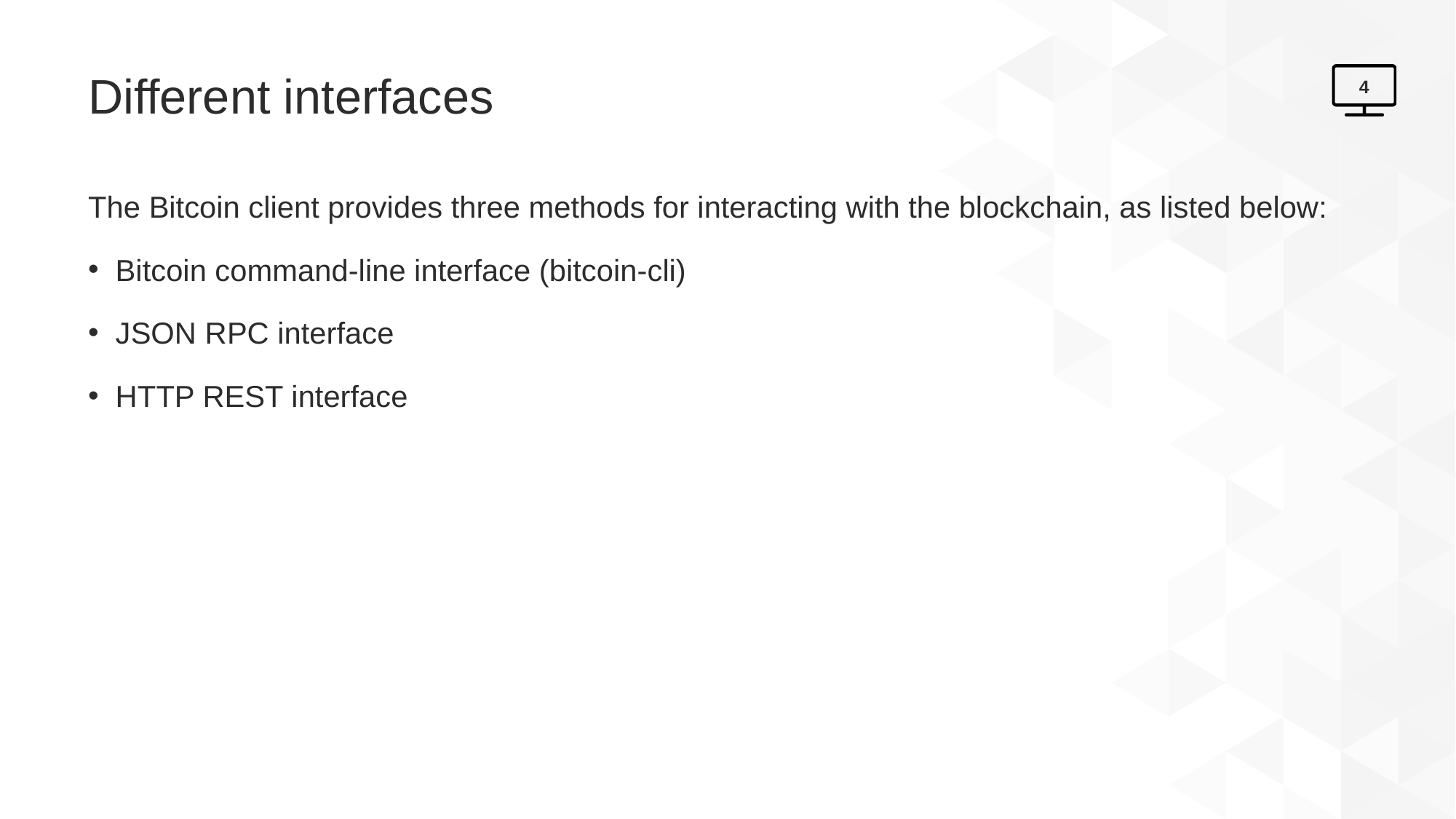

# Different interfaces
4
The Bitcoin client provides three methods for interacting with the blockchain, as listed below:
Bitcoin command-line interface (bitcoin-cli)
JSON RPC interface
HTTP REST interface